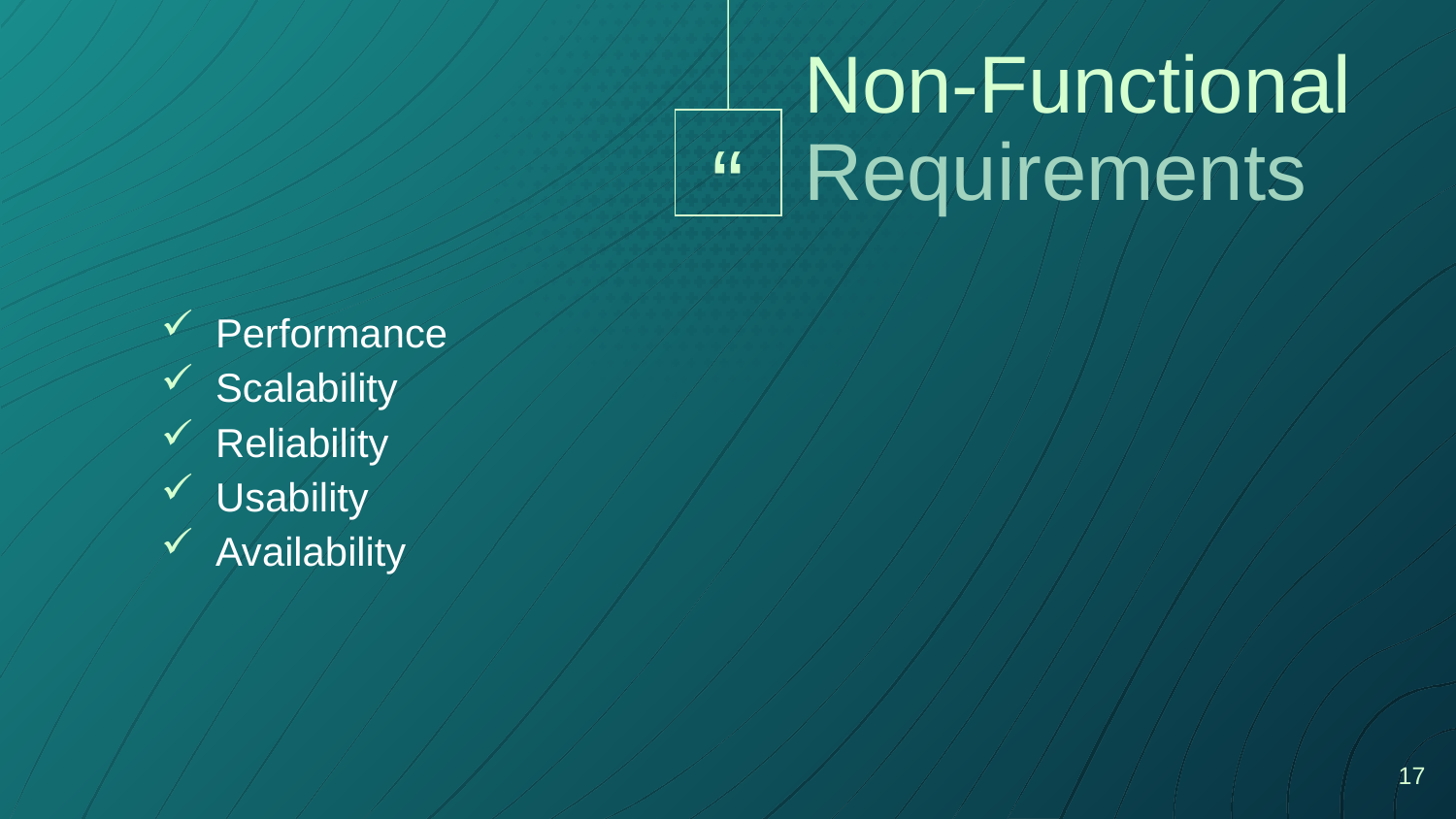

Non-Functional Requirements
Performance
Scalability
Reliability
Usability
Availability

17